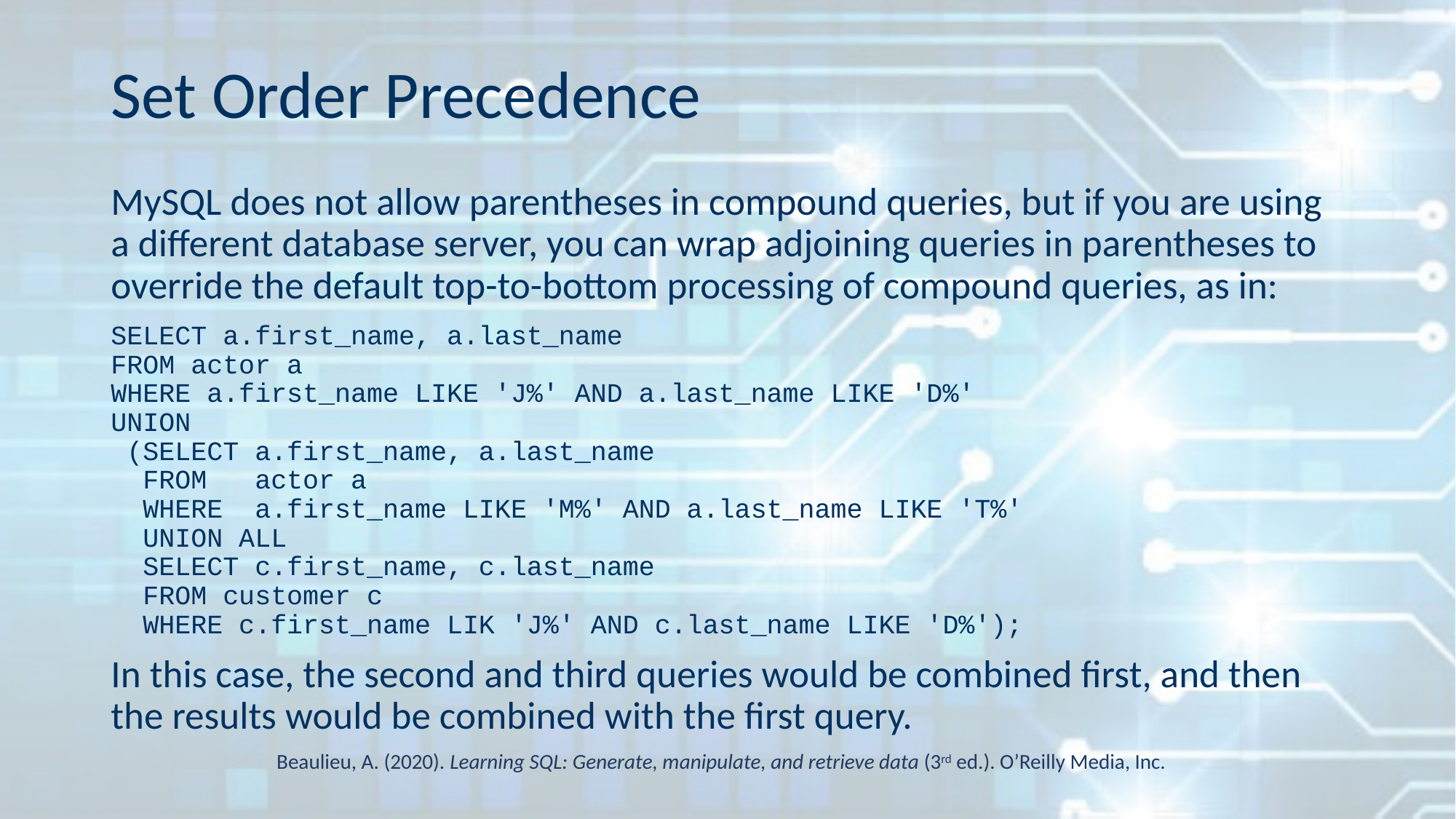

# Set Order Precedence
MySQL does not allow parentheses in compound queries, but if you are using a different database server, you can wrap adjoining queries in parentheses to override the default top-to-bottom processing of compound queries, as in:
SELECT a.first_name, a.last_name
FROM actor a
WHERE a.first_name LIKE 'J%' AND a.last_name LIKE 'D%'
UNION
 (SELECT a.first_name, a.last_name
  FROM   actor a
  WHERE  a.first_name LIKE 'M%' AND a.last_name LIKE 'T%'
  UNION ALL
  SELECT c.first_name, c.last_name
  FROM customer c
  WHERE c.first_name LIK 'J%' AND c.last_name LIKE 'D%');
In this case, the second and third queries would be combined first, and then the results would be combined with the first query.